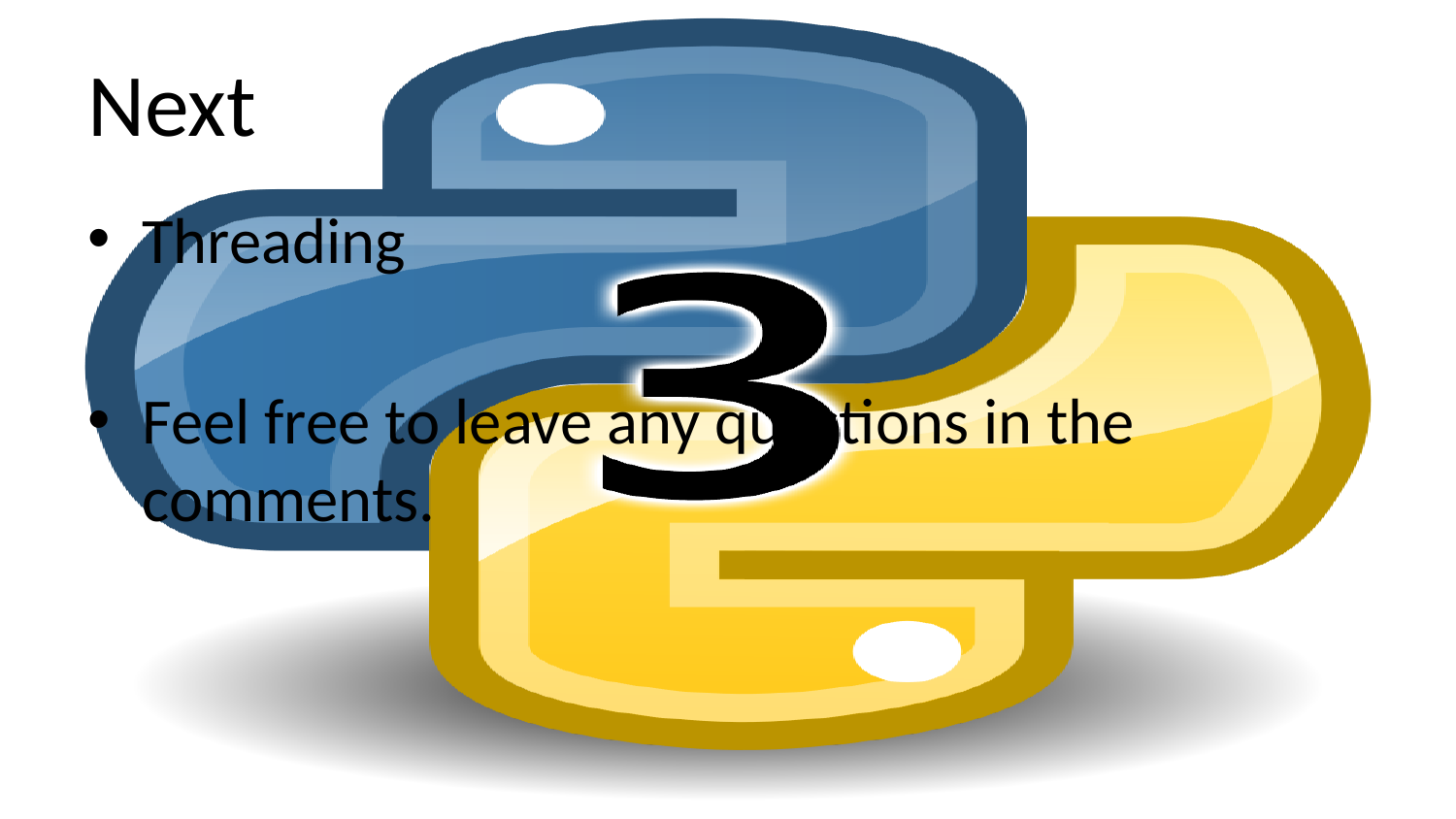

# Next
Threading

Feel free to leave any questions in the comments.